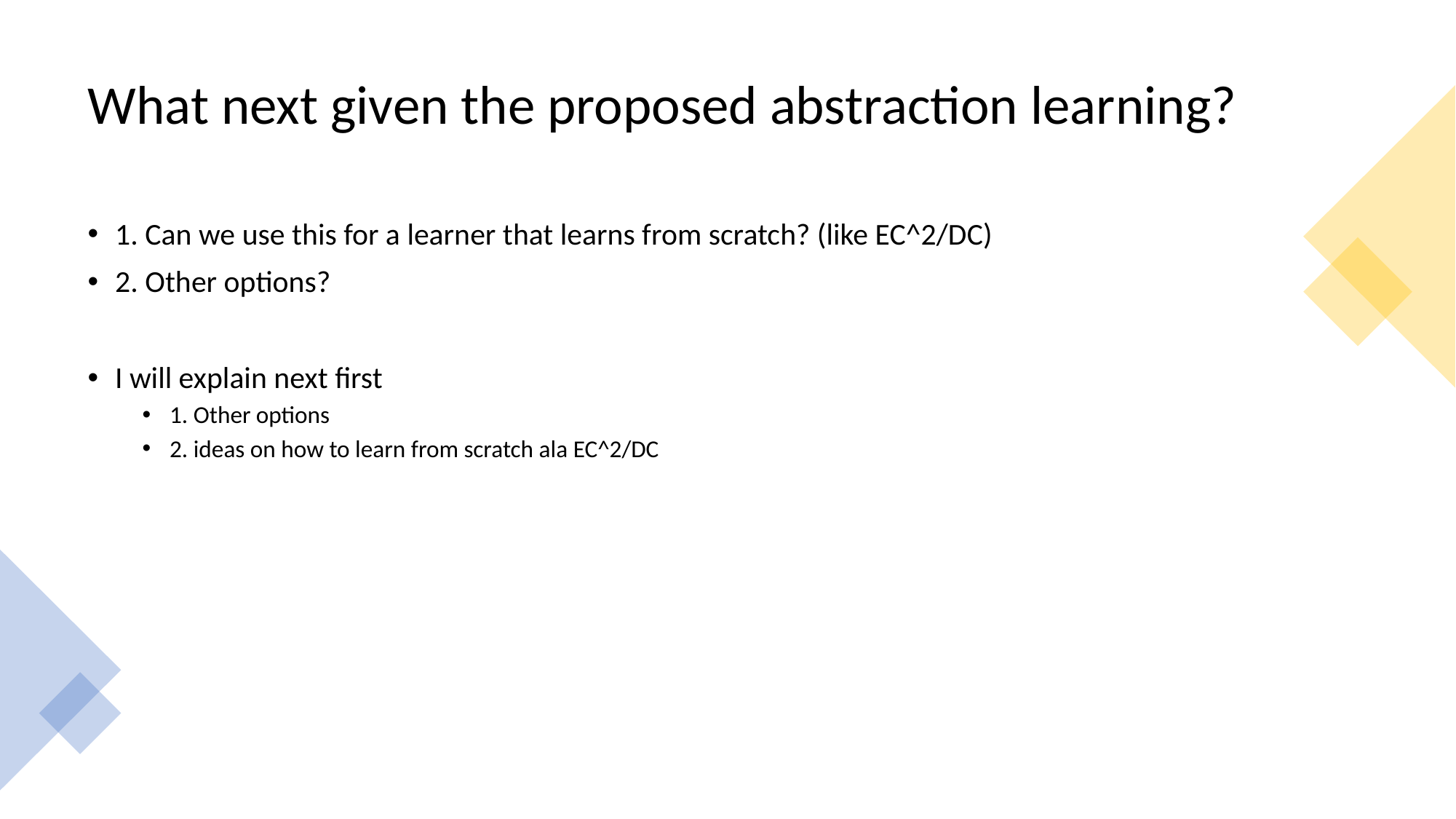

# What next given the proposed abstraction learning?

1. Can we use this for a learner that learns from scratch? (like EC^2/DC)
2. Other options?

I will explain next first
1. Other options
2. ideas on how to learn from scratch ala EC^2/DC